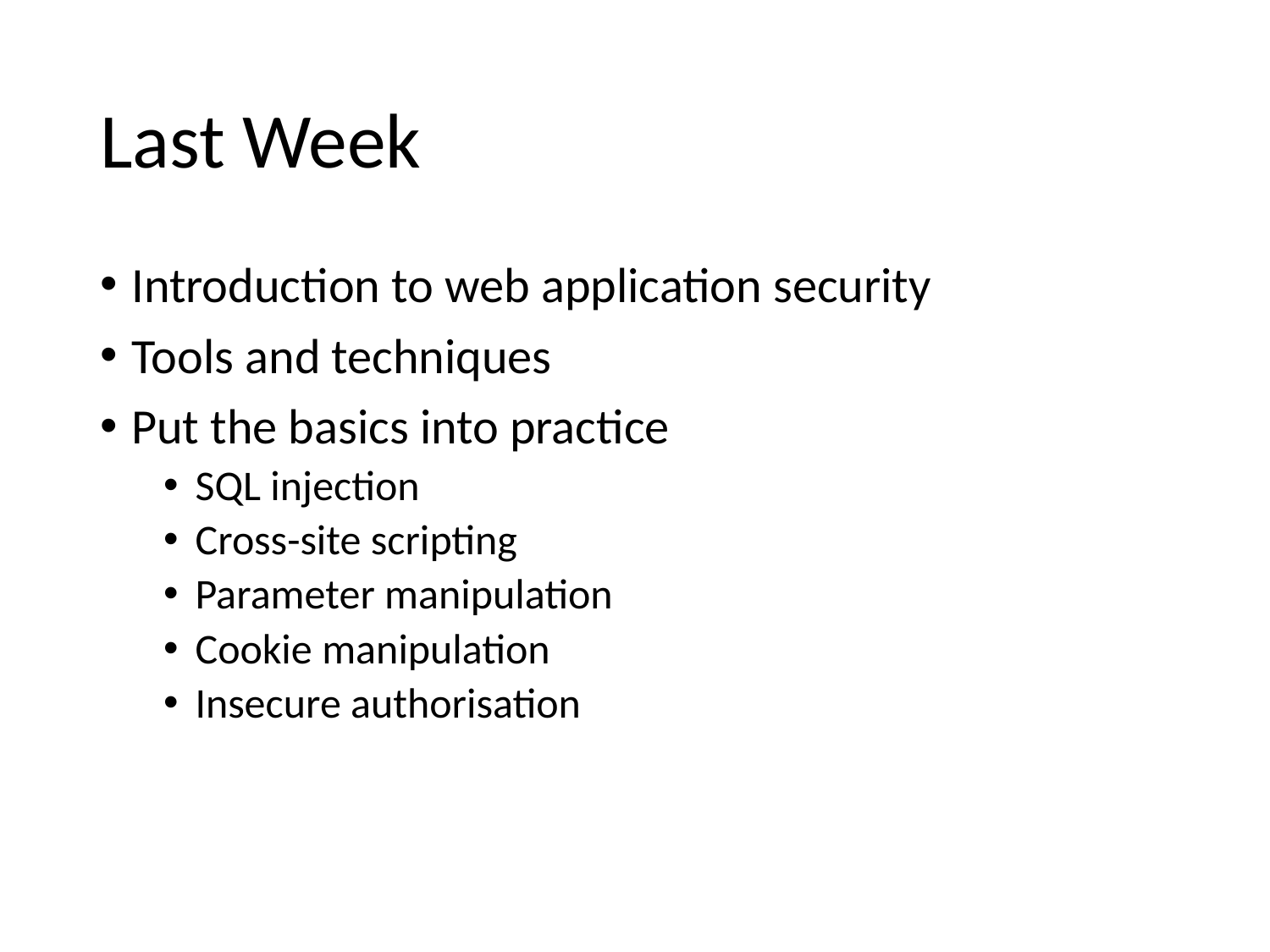

# Last Week
Introduction to web application security
Tools and techniques
Put the basics into practice
SQL injection
Cross-site scripting
Parameter manipulation
Cookie manipulation
Insecure authorisation